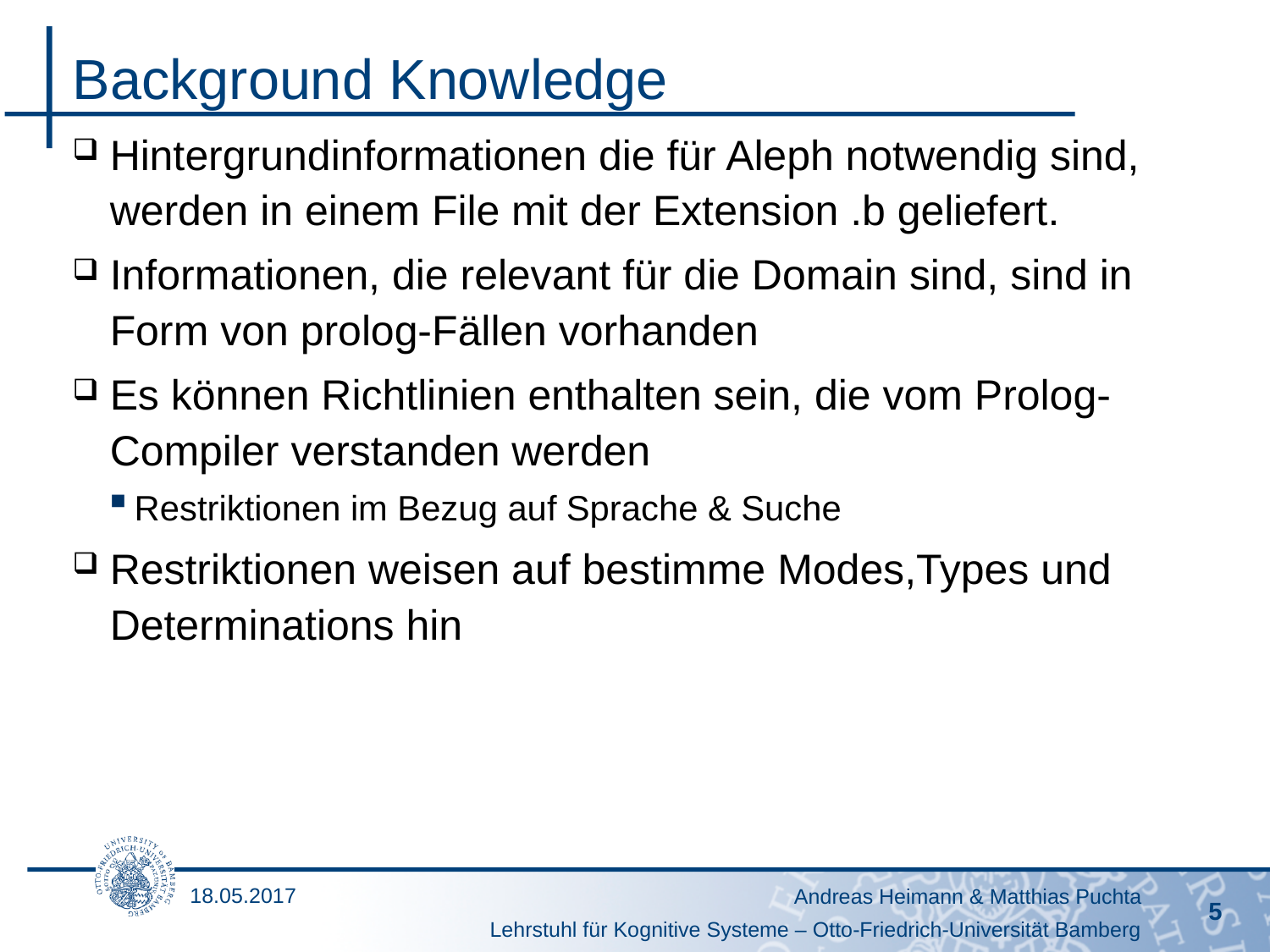

# Background Knowledge
Hintergrundinformationen die für Aleph notwendig sind, werden in einem File mit der Extension .b geliefert.
Informationen, die relevant für die Domain sind, sind in Form von prolog-Fällen vorhanden
Es können Richtlinien enthalten sein, die vom Prolog-Compiler verstanden werden
Restriktionen im Bezug auf Sprache & Suche
Restriktionen weisen auf bestimme Modes,Types und Determinations hin

18.05.2017
Andreas Heimann & Matthias Puchta
5